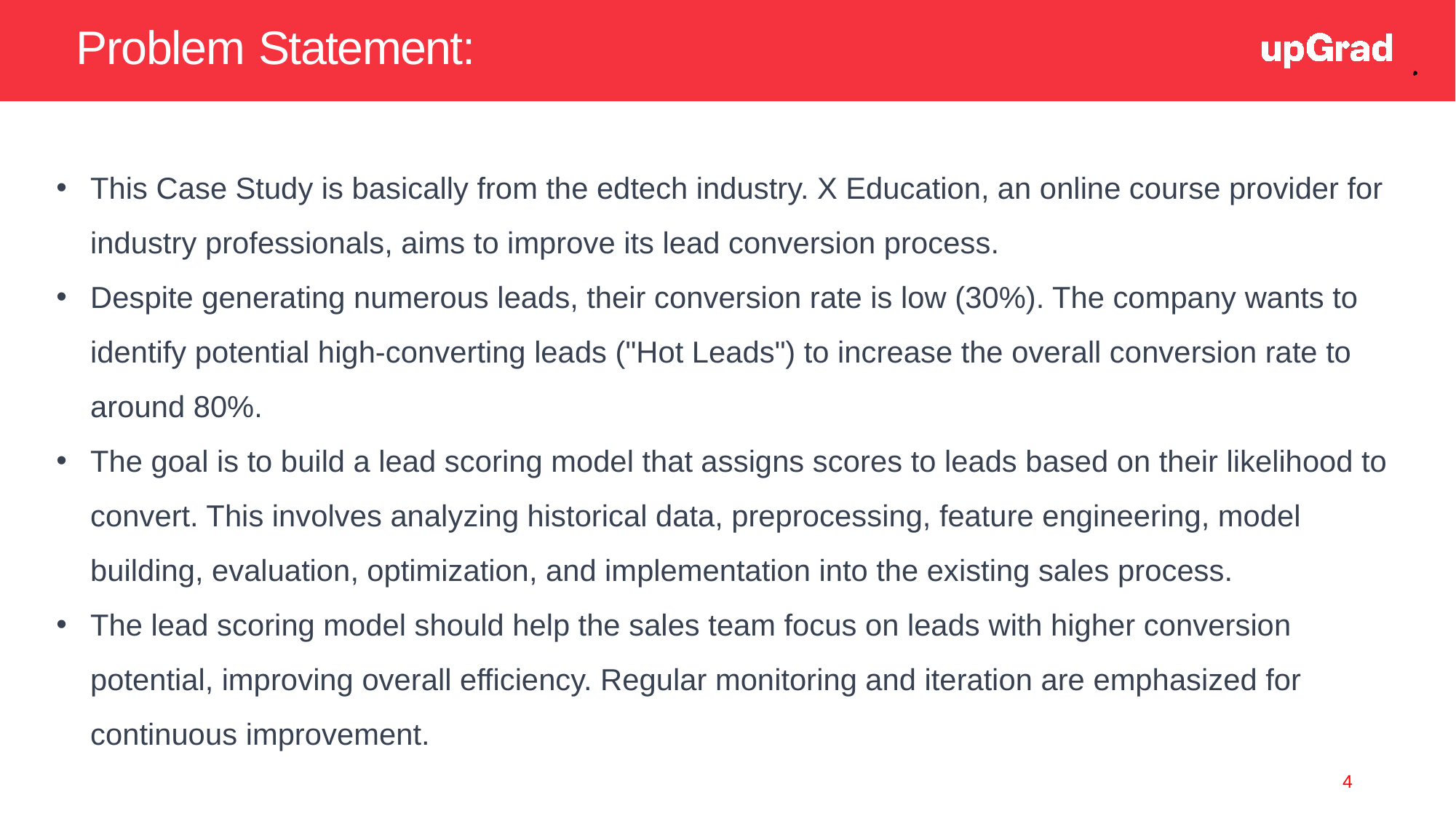

# Problem Statement:

This Case Study is basically from the edtech industry. X Education, an online course provider for industry professionals, aims to improve its lead conversion process.
Despite generating numerous leads, their conversion rate is low (30%). The company wants to identify potential high-converting leads ("Hot Leads") to increase the overall conversion rate to around 80%.
The goal is to build a lead scoring model that assigns scores to leads based on their likelihood to convert. This involves analyzing historical data, preprocessing, feature engineering, model building, evaluation, optimization, and implementation into the existing sales process.
The lead scoring model should help the sales team focus on leads with higher conversion potential, improving overall efficiency. Regular monitoring and iteration are emphasized for continuous improvement.

4